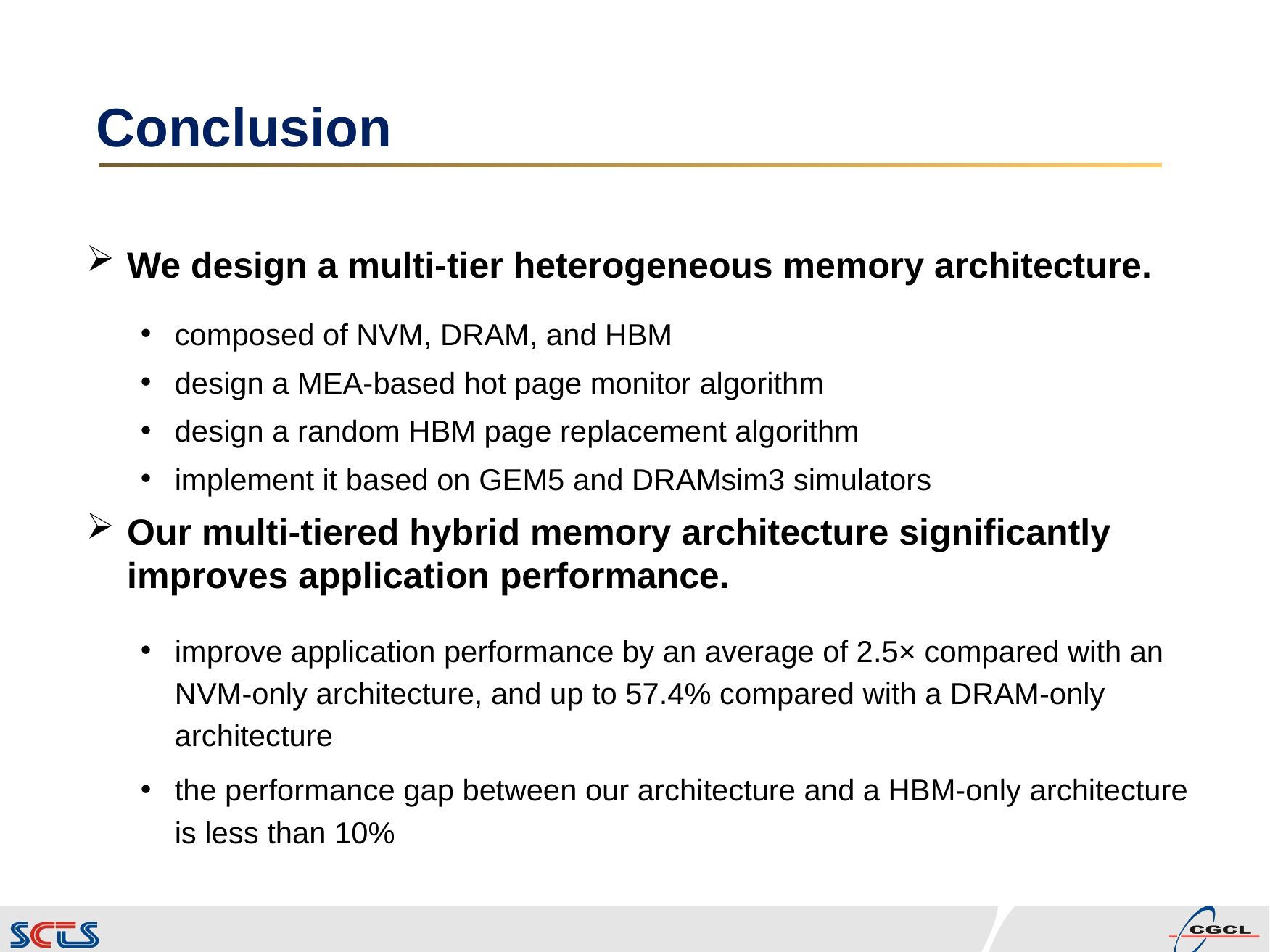

# Conclusion
We design a multi-tier heterogeneous memory architecture.
composed of NVM, DRAM, and HBM
design a MEA-based hot page monitor algorithm
design a random HBM page replacement algorithm
implement it based on GEM5 and DRAMsim3 simulators
Our multi-tiered hybrid memory architecture significantly improves application performance.
improve application performance by an average of 2.5× compared with an NVM-only architecture, and up to 57.4% compared with a DRAM-only architecture
the performance gap between our architecture and a HBM-only architecture is less than 10%